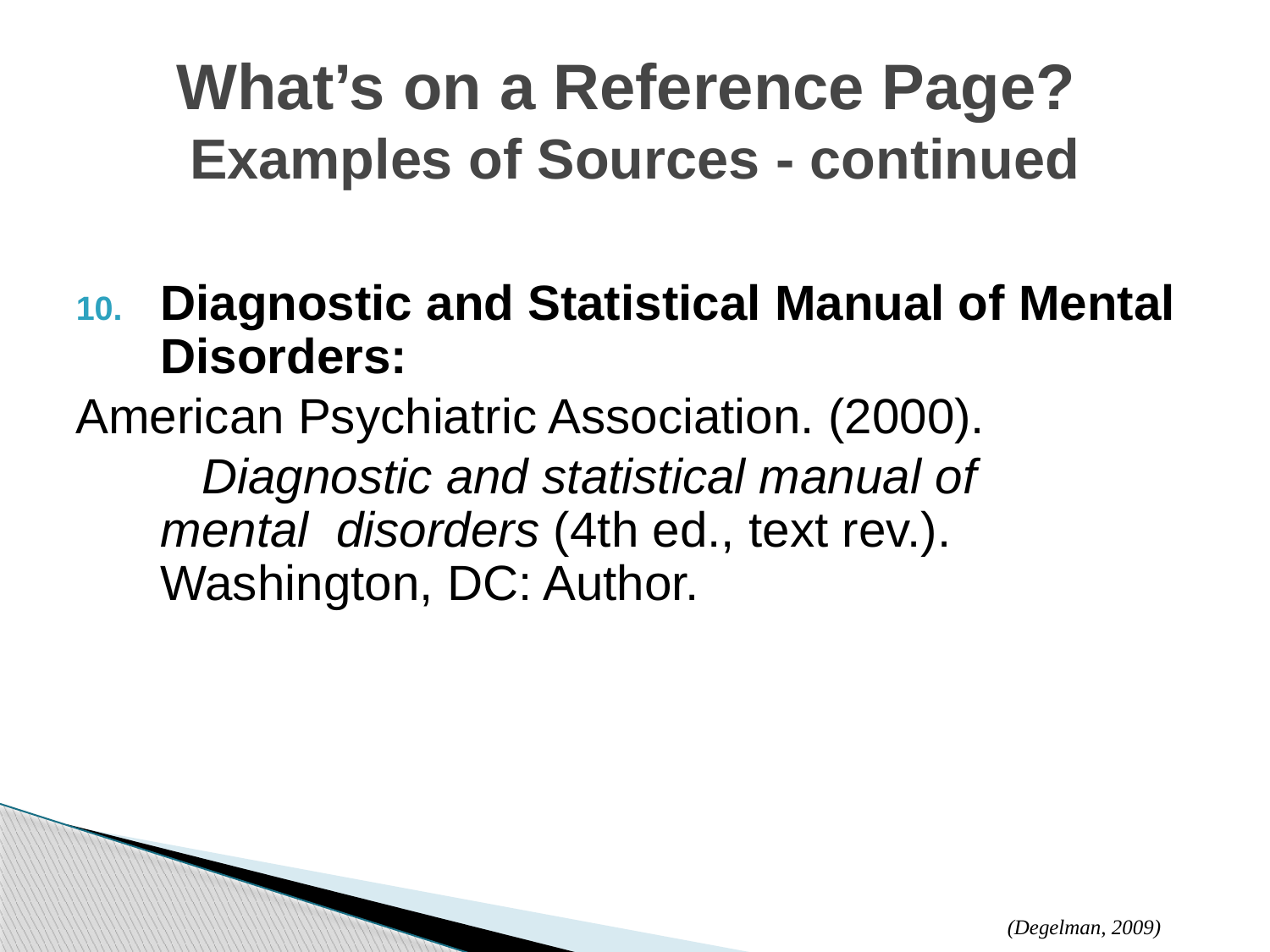

# What’s on a Reference Page? Examples of Sources - continued

Diagnostic and Statistical Manual of Mental Disorders:
American Psychiatric Association. (2000).
	   Diagnostic and statistical manual of 	mental  disorders (4th ed., text rev.). 	Washington, DC: Author.

(Degelman, 2009)